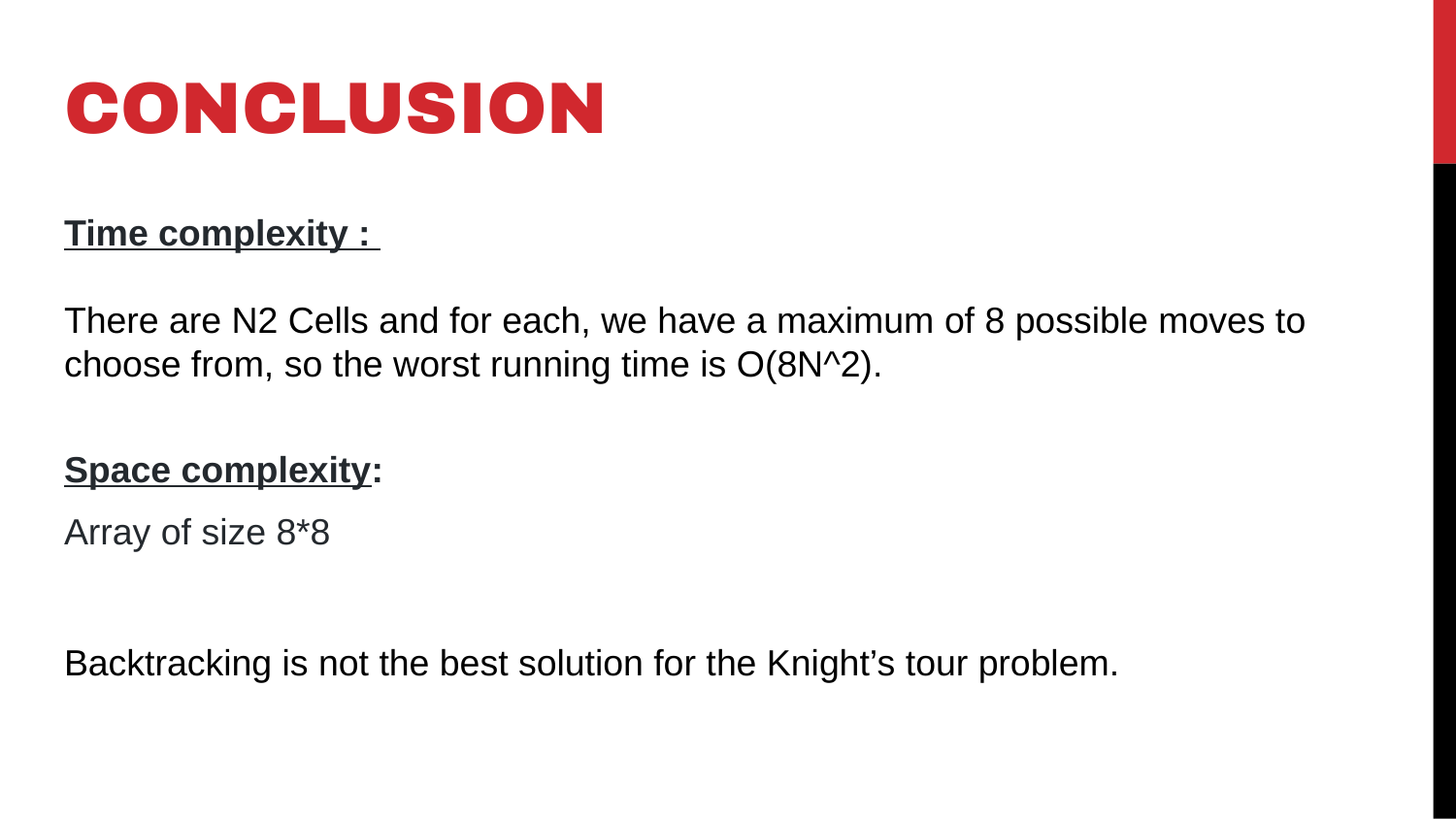

# CONCLUSION
Time complexity :

There are N2 Cells and for each, we have a maximum of 8 possible moves to choose from, so the worst running time is O(8N^2).

Space complexity:
Array of size 8*8

Backtracking is not the best solution for the Knight’s tour problem.